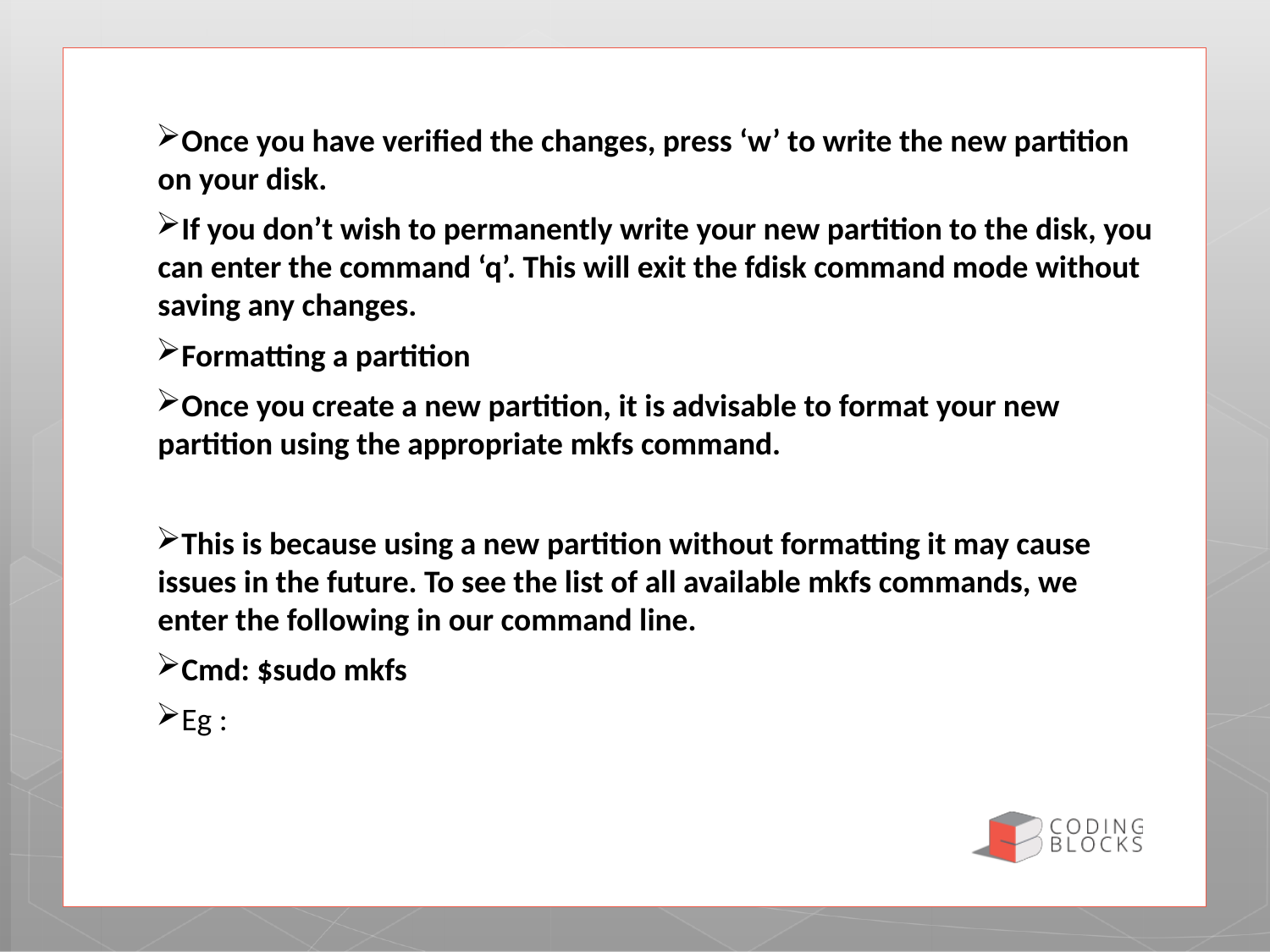

Once you have verified the changes, press ‘w’ to write the new partition on your disk.
If you don’t wish to permanently write your new partition to the disk, you can enter the command ‘q’. This will exit the fdisk command mode without saving any changes.
Formatting a partition
Once you create a new partition, it is advisable to format your new partition using the appropriate mkfs command.

This is because using a new partition without formatting it may cause issues in the future. To see the list of all available mkfs commands, we enter the following in our command line.
Cmd: $sudo mkfs
Eg :